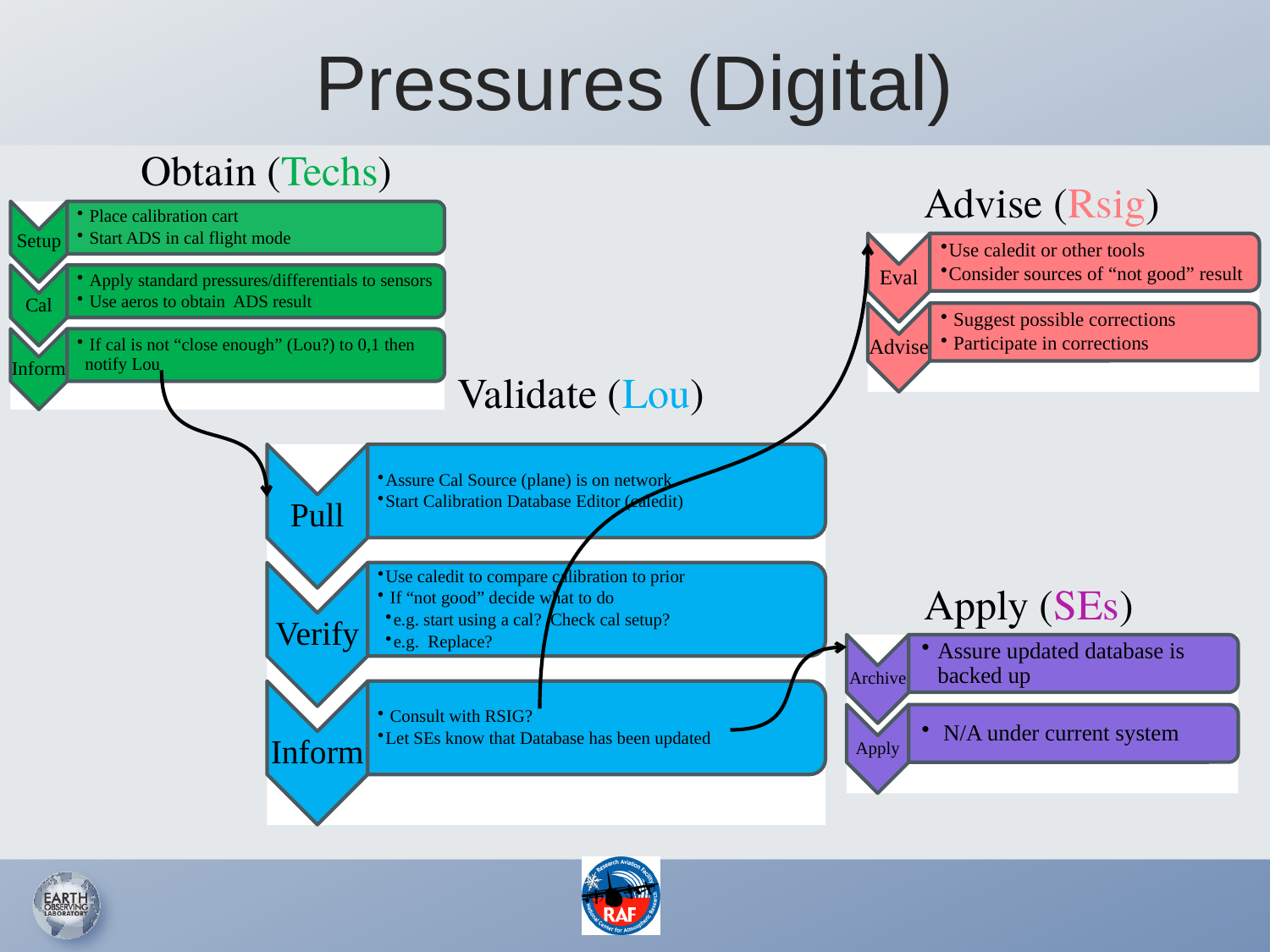

# Pressures (Digital)
Obtain (Techs)
Advise (Rsig)
Setup
 Place calibration cart
 Start ADS in cal flight mode
Cal
 Apply standard pressures/differentials to sensors
 Use aeros to obtain  ADS result
Inform
 If cal is not “close enough” (Lou?) to 0,1 then notify Lou
Eval
Use caledit or other tools
Consider sources of “not good” result
Advise
 Suggest possible corrections
 Participate in corrections
Validate (Lou)
Pull
Assure Cal Source (plane) is on network
Start Calibration Database Editor (caledit)
Verify
Use caledit to compare calibration to prior
 If “not good” decide what to do
e.g. start using a cal?  Check cal setup?
e.g.  Replace?
Inform
 Consult with RSIG?
Let SEs know that Database has been updated
Apply (SEs)
Archive
Assure updated database is backed up
Apply
 N/A under current system